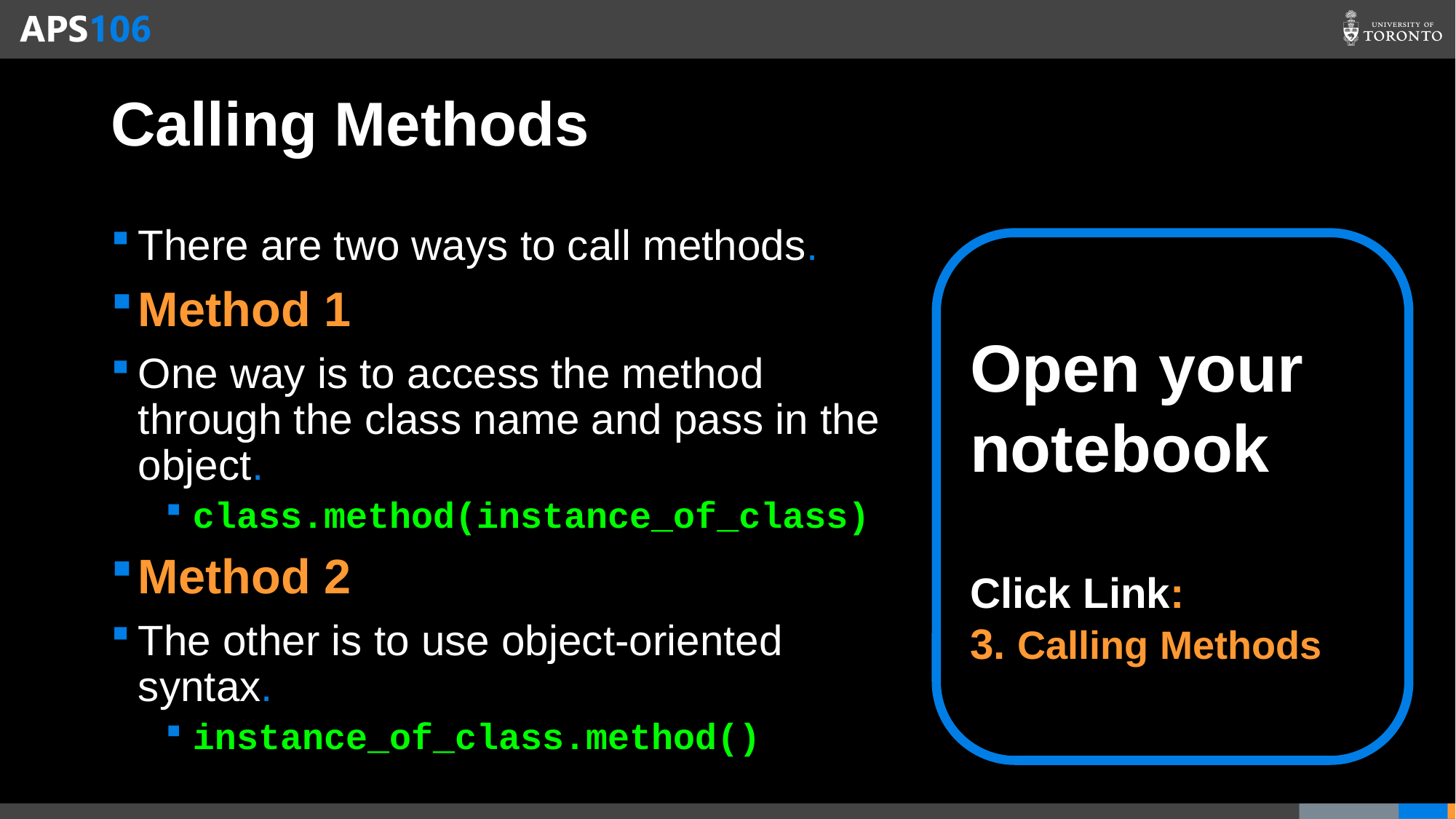

# Calling Methods
There are two ways to call methods.
Method 1
One way is to access the method through the class name and pass in the object.
class.method(instance_of_class)
Method 2
The other is to use object-oriented syntax.
instance_of_class.method()

Open your notebook

Click Link:
3. Calling Methods